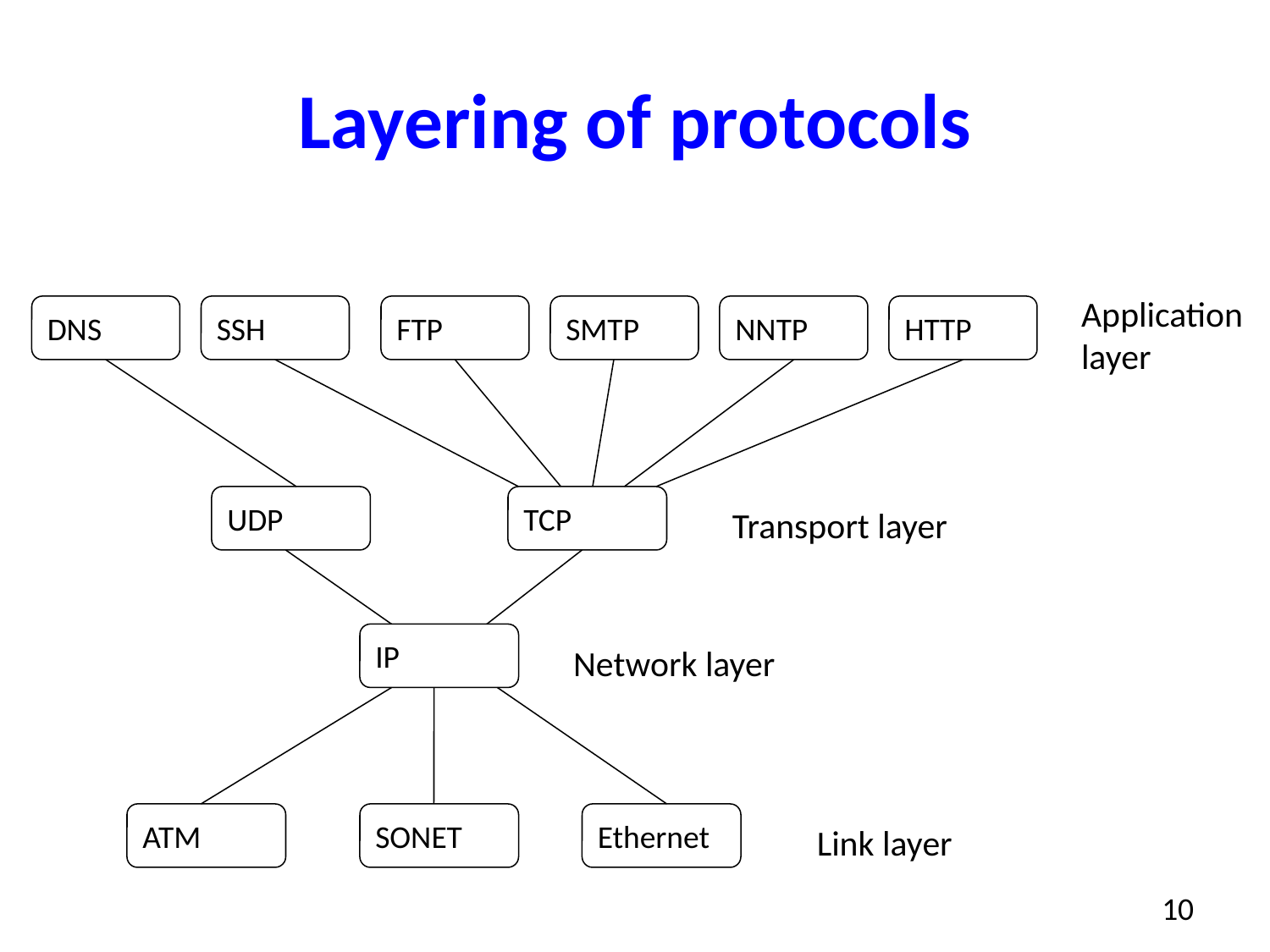

# Layering of protocols
Application layer
DNS
SSH
FTP
SMTP
NNTP
HTTP

UDP
TCP
Transport layer

IP
Network layer

ATM
SONET
Ethernet
Link layer
10